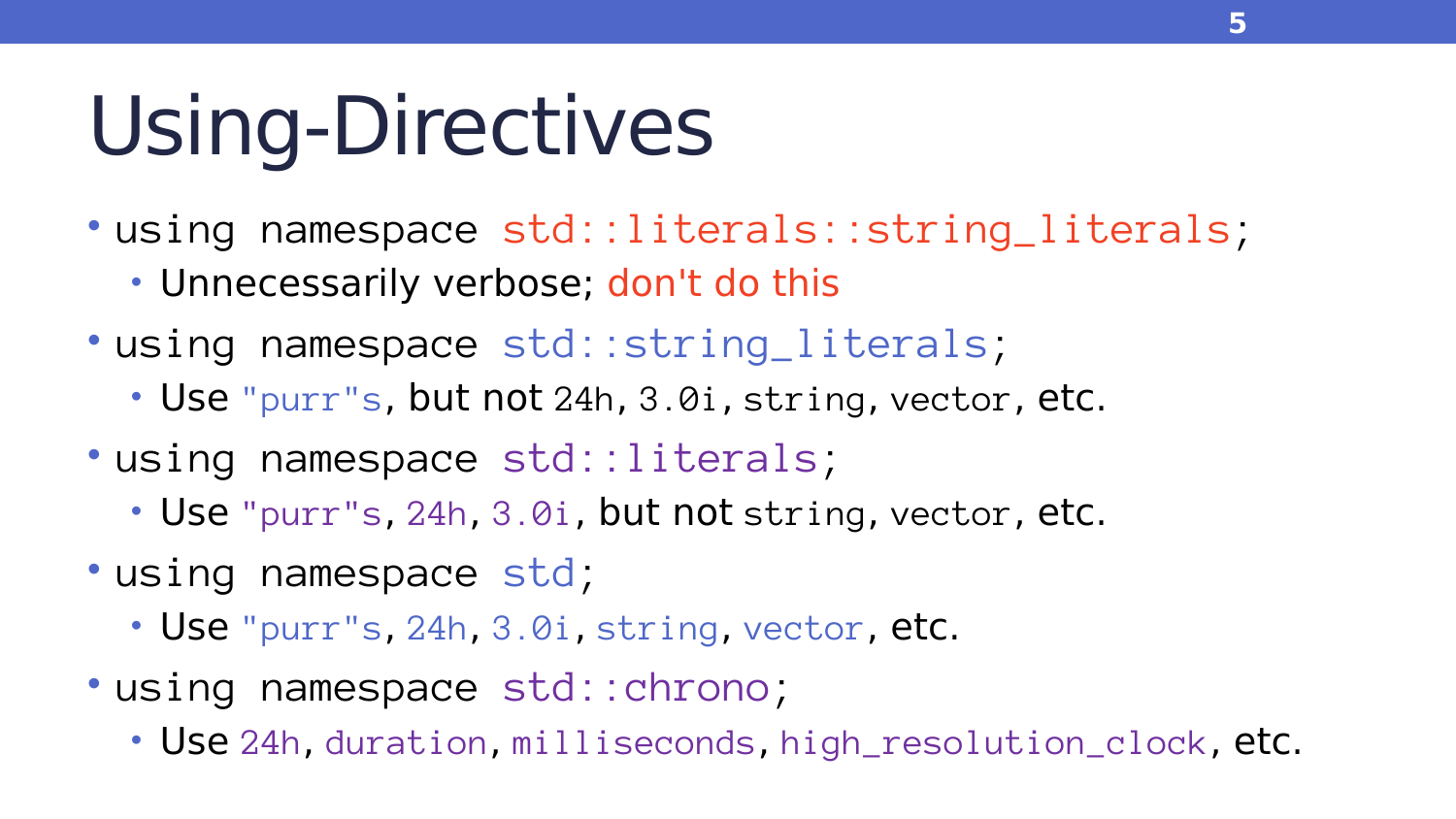

5
# Using-Directives
using namespace std::literals::string_literals;
Unnecessarily verbose; don't do this
using namespace std::string_literals;
Use "purr"s, but not 24h, 3.0i, string, vector, etc.
using namespace std::literals;
Use "purr"s, 24h, 3.0i, but not string, vector, etc.
using namespace std;
Use "purr"s, 24h, 3.0i, string, vector, etc.
using namespace std::chrono;
Use 24h, duration, milliseconds, high_resolution_clock, etc.